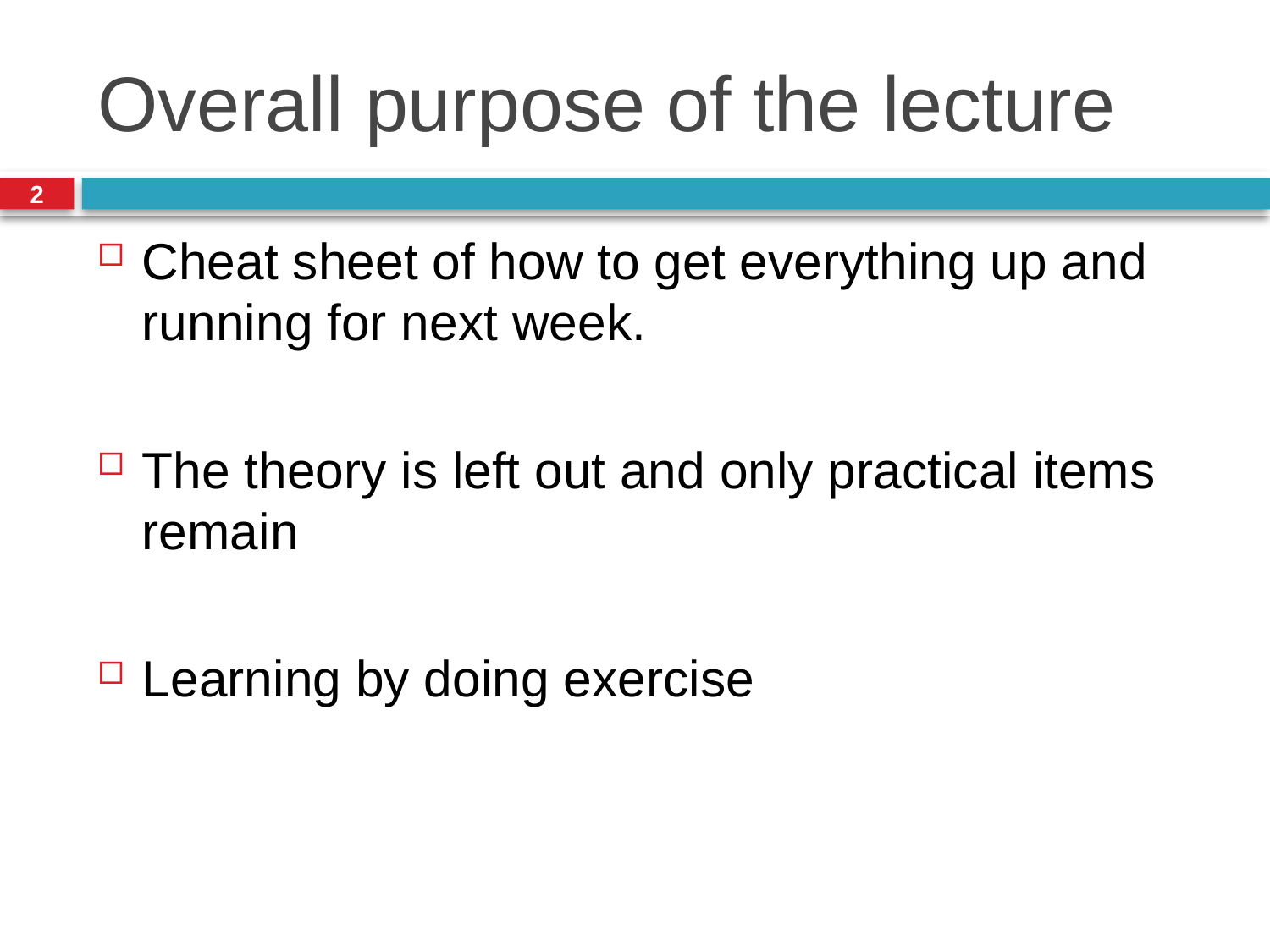

# Overall purpose of the lecture
2
Cheat sheet of how to get everything up and running for next week.

The theory is left out and only practical items remain

Learning by doing exercise